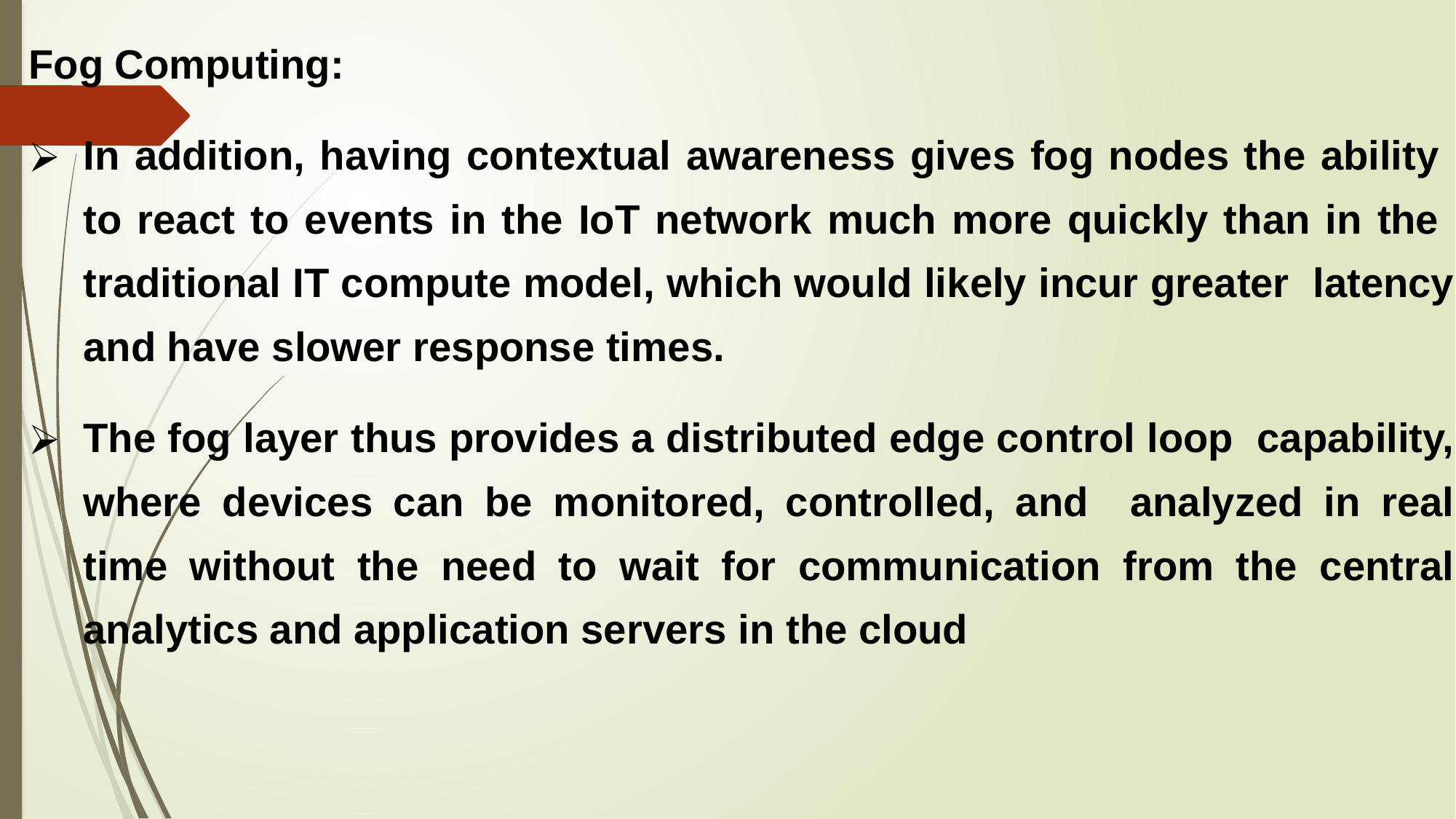

Fog Computing:
In addition, having contextual awareness gives fog nodes the ability  to react to events in the IoT network much more quickly than in the  traditional IT compute model, which would likely incur greater  latency and have slower response times.
The fog layer thus provides a distributed edge control loop  capability, where devices can be monitored, controlled, and  analyzed in real time without the need to wait for communication from the central analytics and application servers in the cloud